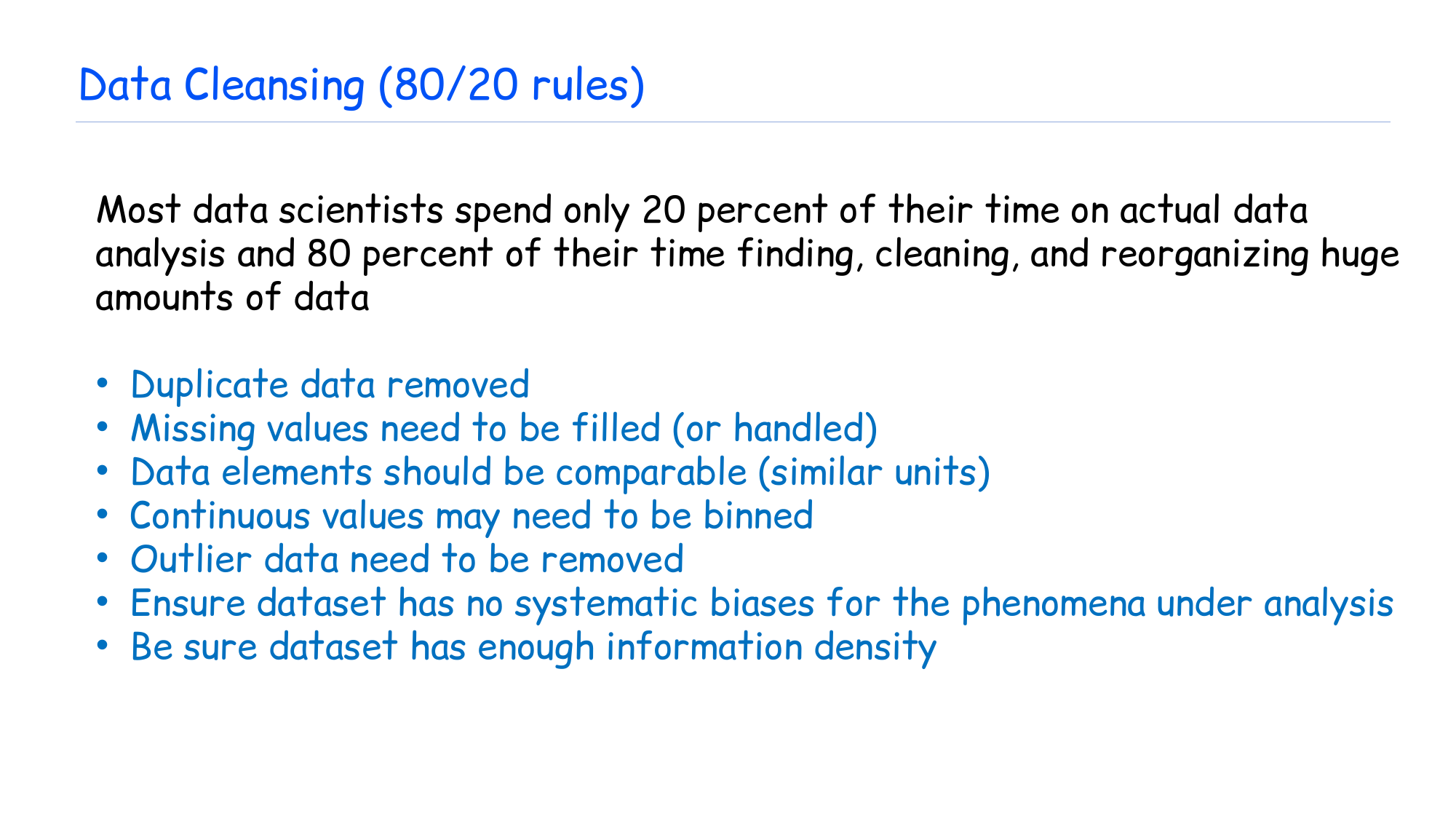

# Data Cleansing (80/20 rules)
Most data scientists spend only 20 percent of their time on actual data analysis and 80 percent of their time finding, cleaning, and reorganizing huge amounts of data

Duplicate data removed
Missing values need to be filled (or handled)
Data elements should be comparable (similar units)
Continuous values may need to be binned
Outlier data need to be removed
Ensure dataset has no systematic biases for the phenomena under analysis
Be sure dataset has enough information density